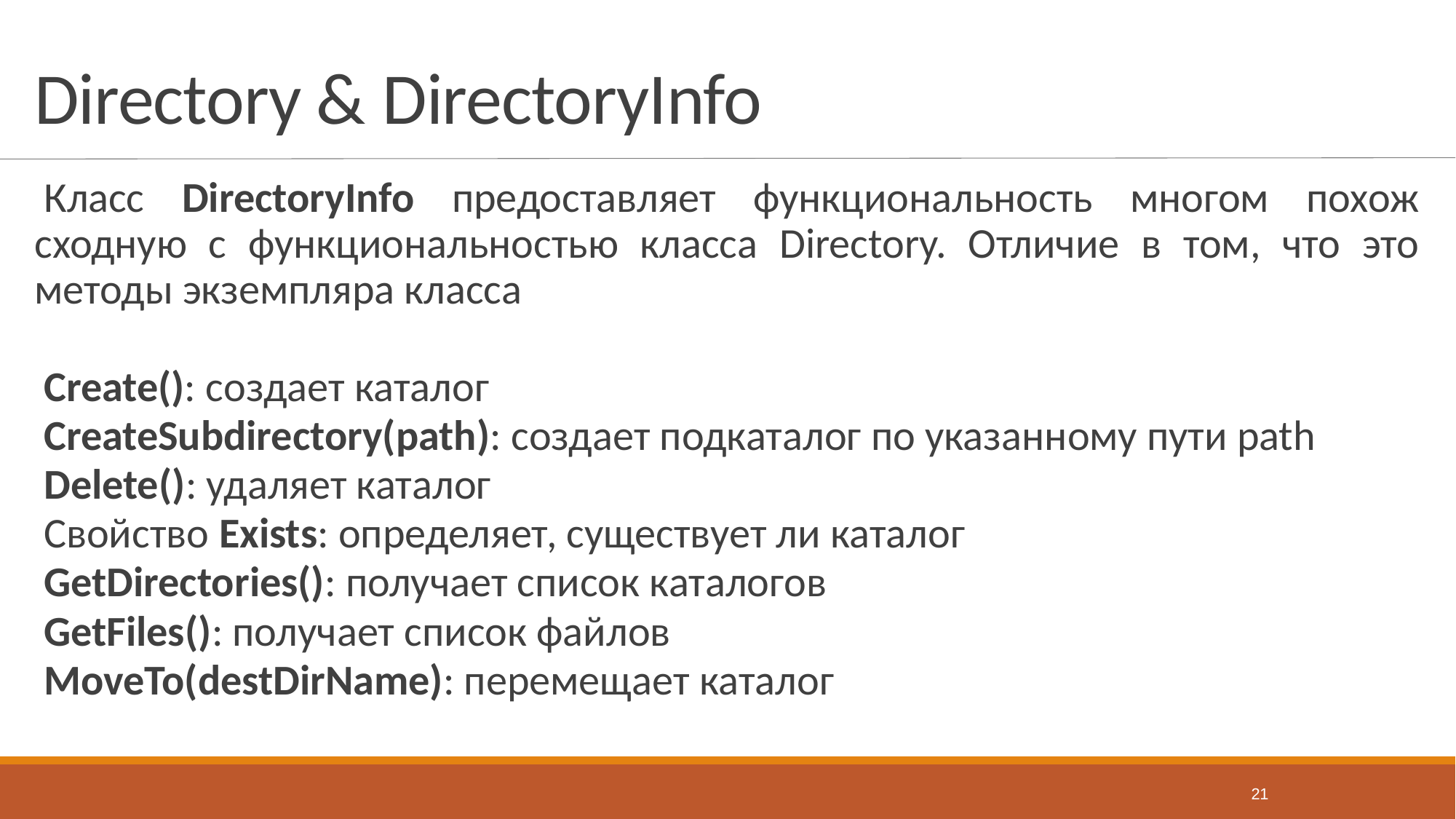

# Directory & DirectoryInfo
Класс DirectoryInfo предоставляет функциональность многом похож сходную с функциональностью класса Directory. Отличие в том, что это методы экземпляра класса

Create(): создает каталог
CreateSubdirectory(path): создает подкаталог по указанному пути path
Delete(): удаляет каталог
Свойство Exists: определяет, существует ли каталог
GetDirectories(): получает список каталогов
GetFiles(): получает список файлов
MoveTo(destDirName): перемещает каталог
21